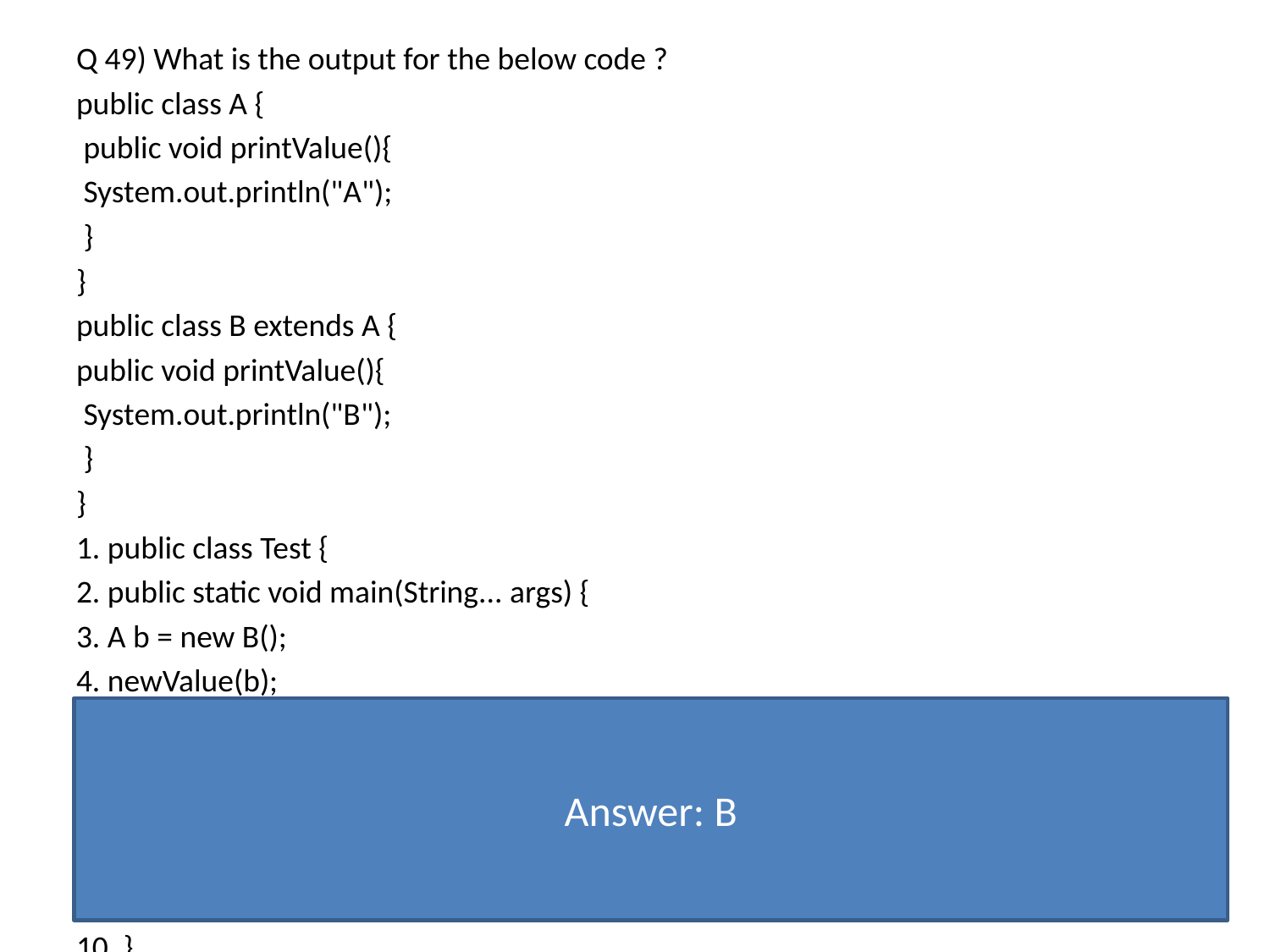

Q 49) What is the output for the below code ?
public class A {
 public void printValue(){
 System.out.println("A");
 }
}
public class B extends A {
public void printValue(){
 System.out.println("B");
 }
}
1. public class Test {
2. public static void main(String... args) {
3. A b = new B();
4. newValue(b);
5. }
6. public static void newValue(A a){
7. if(a instanceof B){
8. ((B)a).printValue();
9. }
10. }
11. }

A.A
B.B
C.Compilation fails with an error at line 4
D.Compilation fails with an error at line 8
Answer: B